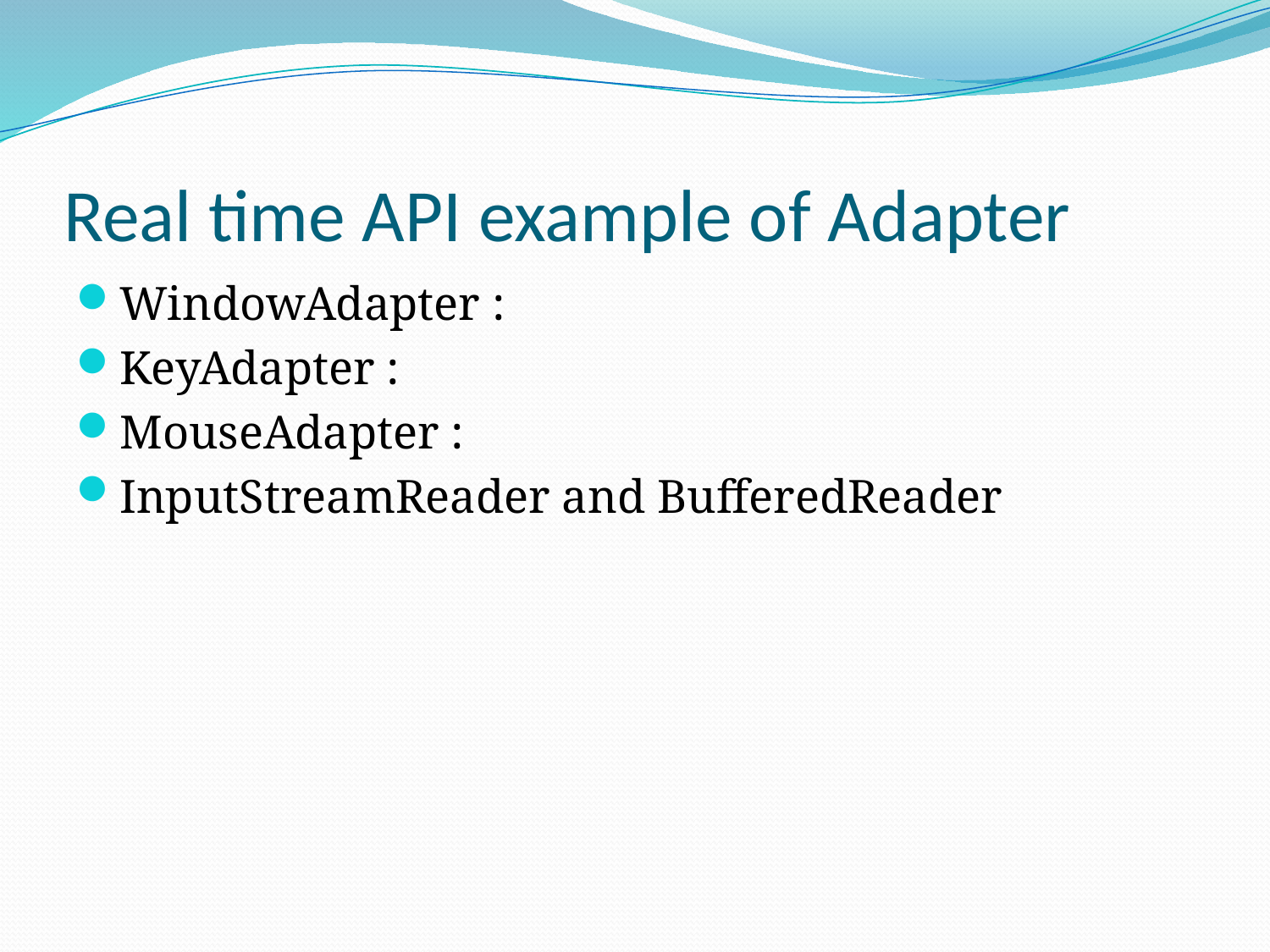

# Real time API example of Adapter
WindowAdapter :
KeyAdapter :
MouseAdapter :
InputStreamReader and BufferedReader